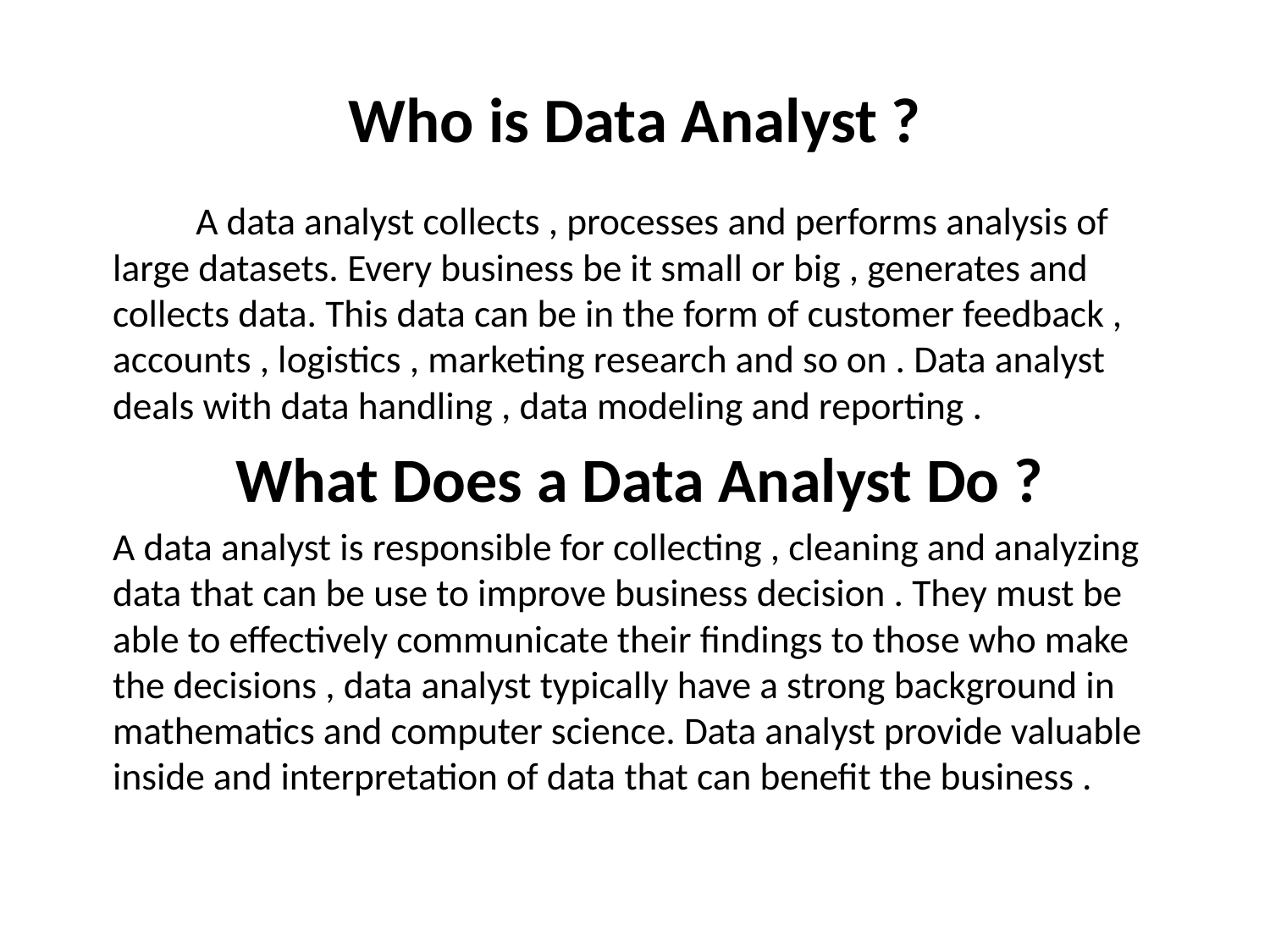

# Who is Data Analyst ?
               A data analyst collects , processes and performs analysis of large datasets. Every business be it small or big , generates and collects data. This data can be in the form of customer feedback , accounts , logistics , marketing research and so on . Data analyst deals with data handling , data modeling and reporting .
            What Does a Data Analyst Do ?
		A data analyst is responsible for collecting , cleaning and analyzing  data that can be use to improve business decision . They must be able to effectively communicate their findings to those who make the decisions , data analyst typically have a strong background in mathematics and computer science. Data analyst provide valuable inside and interpretation of data that can benefit the business .